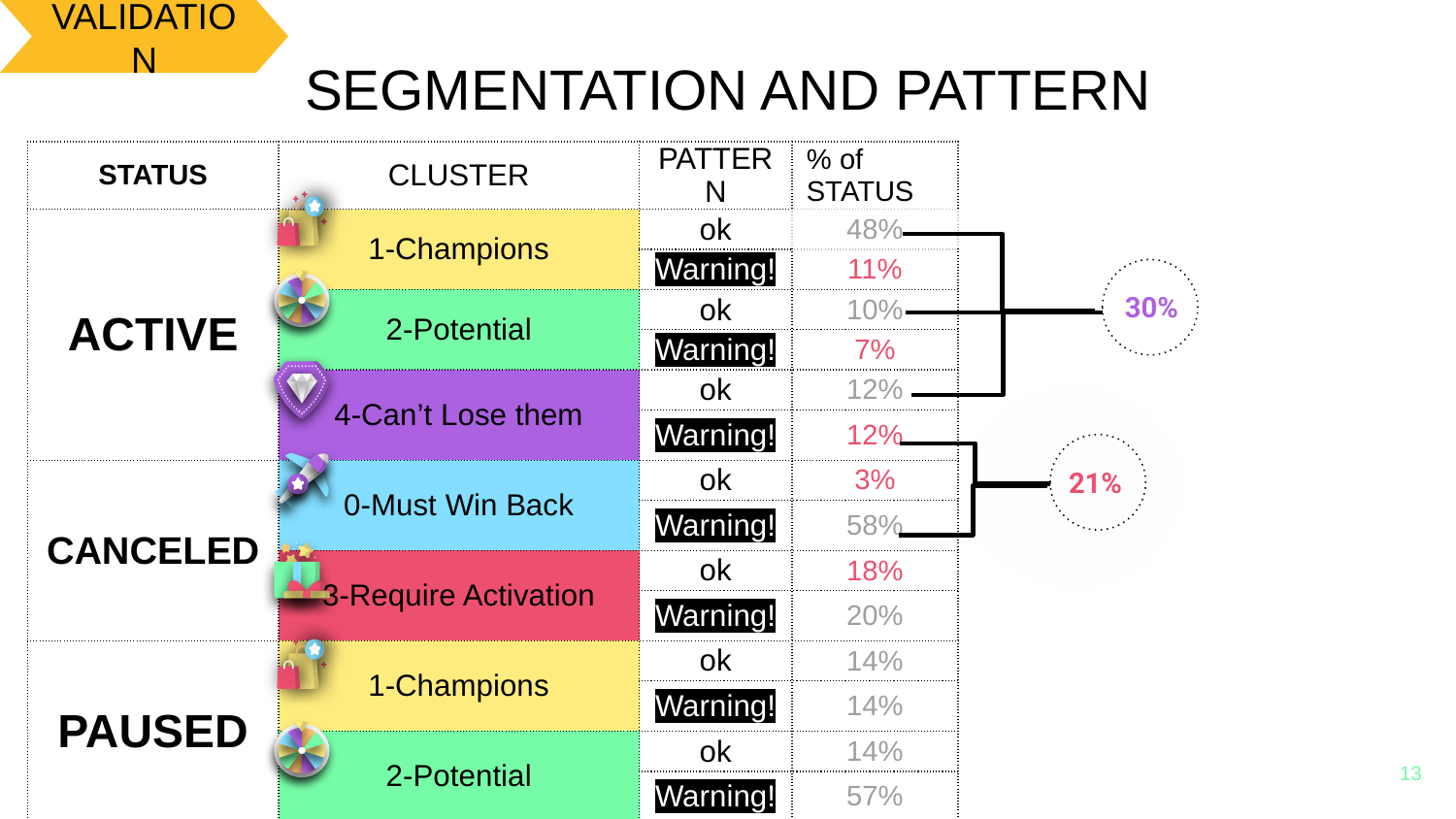

VALIDATION
# SEGMENTATION AND PATTERN
| STATUS | CLUSTER | PATTERN | % of STATUS |
| --- | --- | --- | --- |
| ACTIVE | 1-Champions | ok | 48% |
|  |  | Warning! | 11% |
|  | 2-Potential | ok | 10% |
|  |  | Warning! | 7% |
|  | 4-Can’t Lose them | ok | 12% |
|  |  | Warning! | 12% |
| CANCELED | 0-Must Win Back | ok | 3% |
|  |  | Warning! | 58% |
|  | 3-Require Activation | ok | 18% |
|  |  | Warning! | 20% |
| PAUSED | 1-Champions | ok | 14% |
|  |  | Warning! | 14% |
|  | 2-Potential | ok | 14% |
|  |  | Warning! | 57% |

30%

21%

13